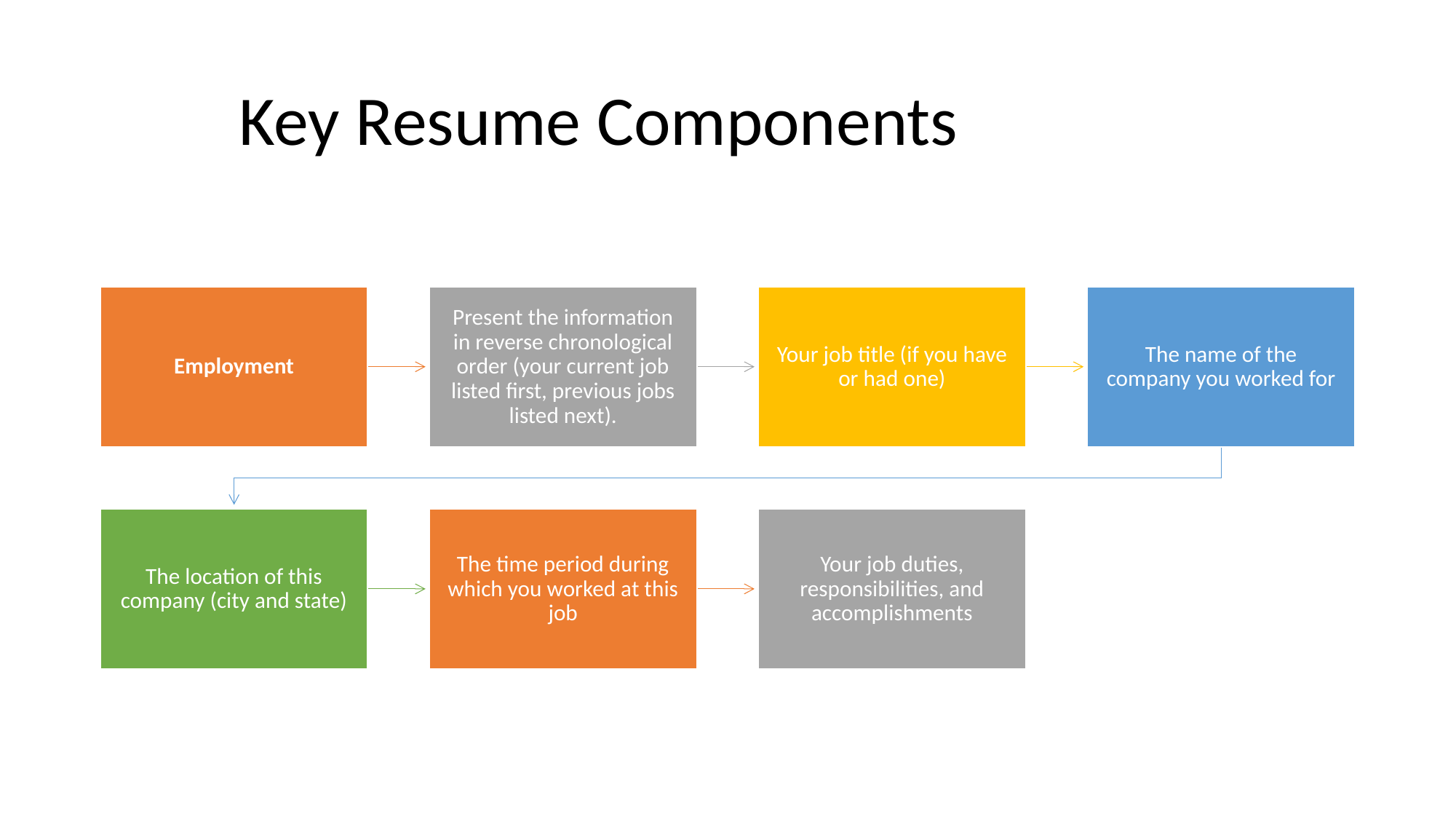

# Key Resume Components

Employment

Present the information in reverse chronological order (your current job listed first, previous jobs listed next).

Your job title (if you have or had one)

The name of the company you worked for

The location of this company (city and state)

The time period during which you worked at this job
Your job duties, responsibilities, and accomplishments